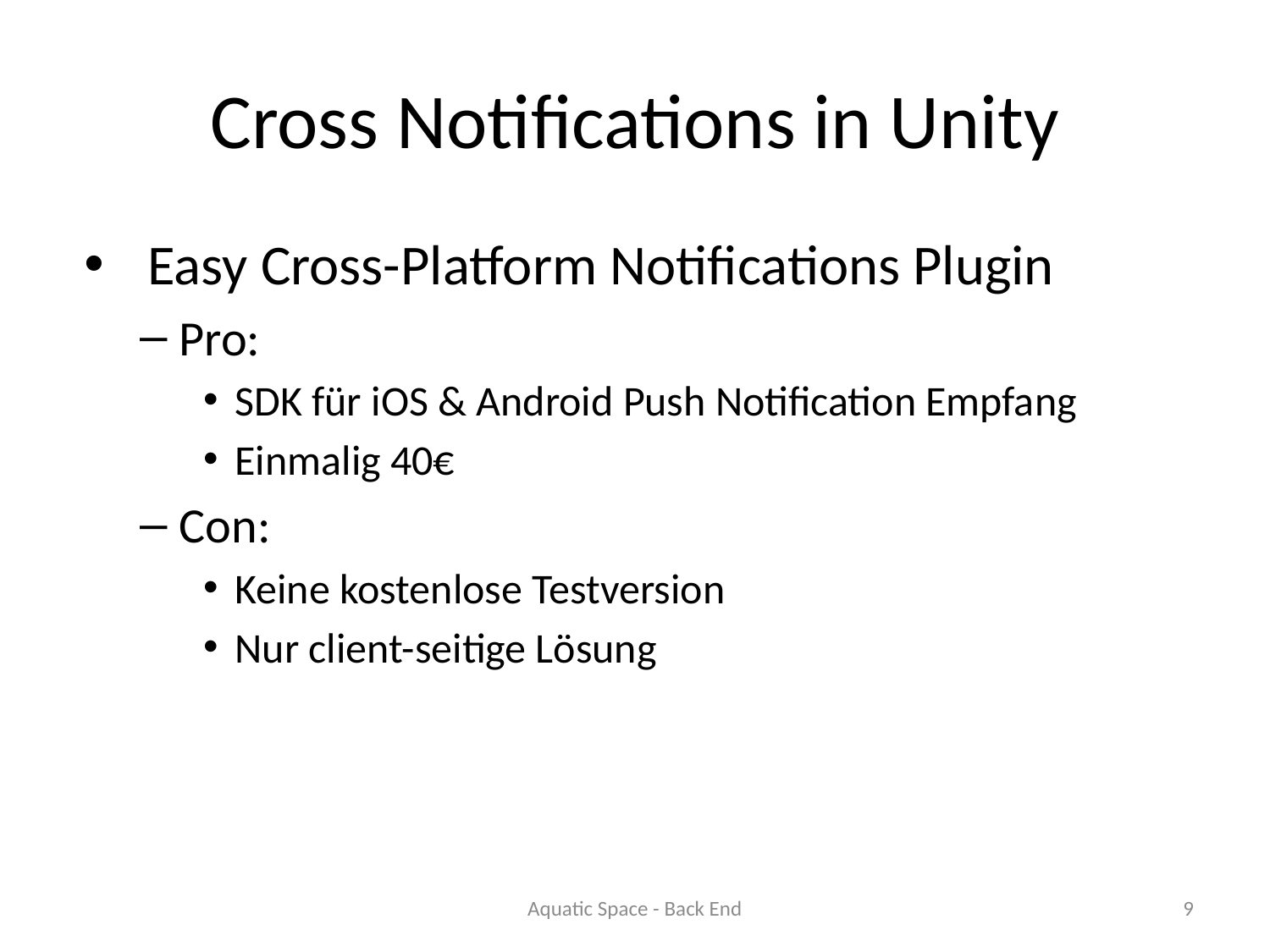

# Cross Notifications in Unity
Easy Cross-Platform Notifications Plugin
Pro:
SDK für iOS & Android Push Notification Empfang
Einmalig 40€
Con:
Keine kostenlose Testversion
Nur client-seitige Lösung
Aquatic Space - Back End
9